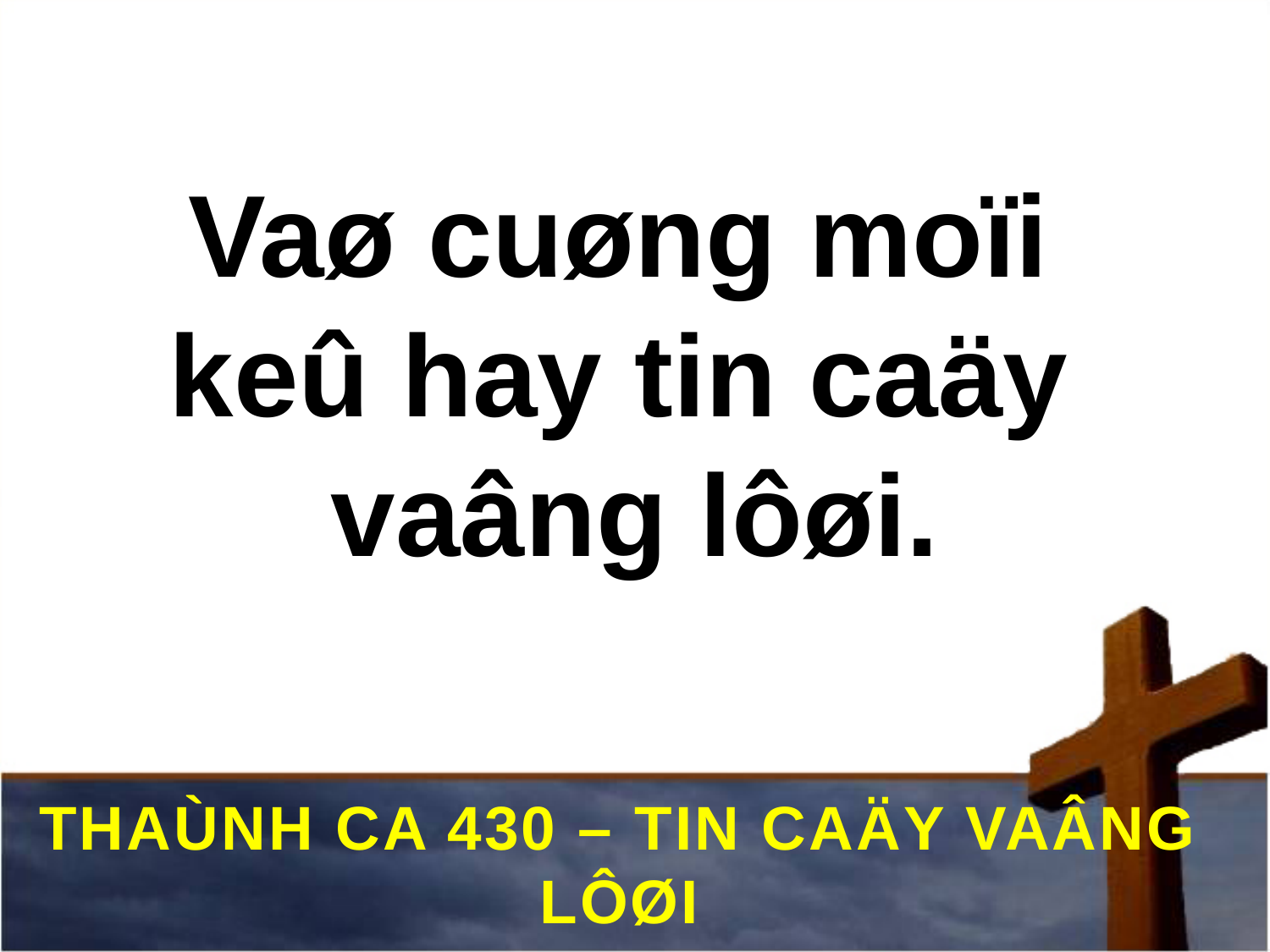

# Vaø cuøng moïi keû hay tin caäy vaâng lôøi.
THAÙNH CA 430 – TIN CAÄY VAÂNG LÔØI